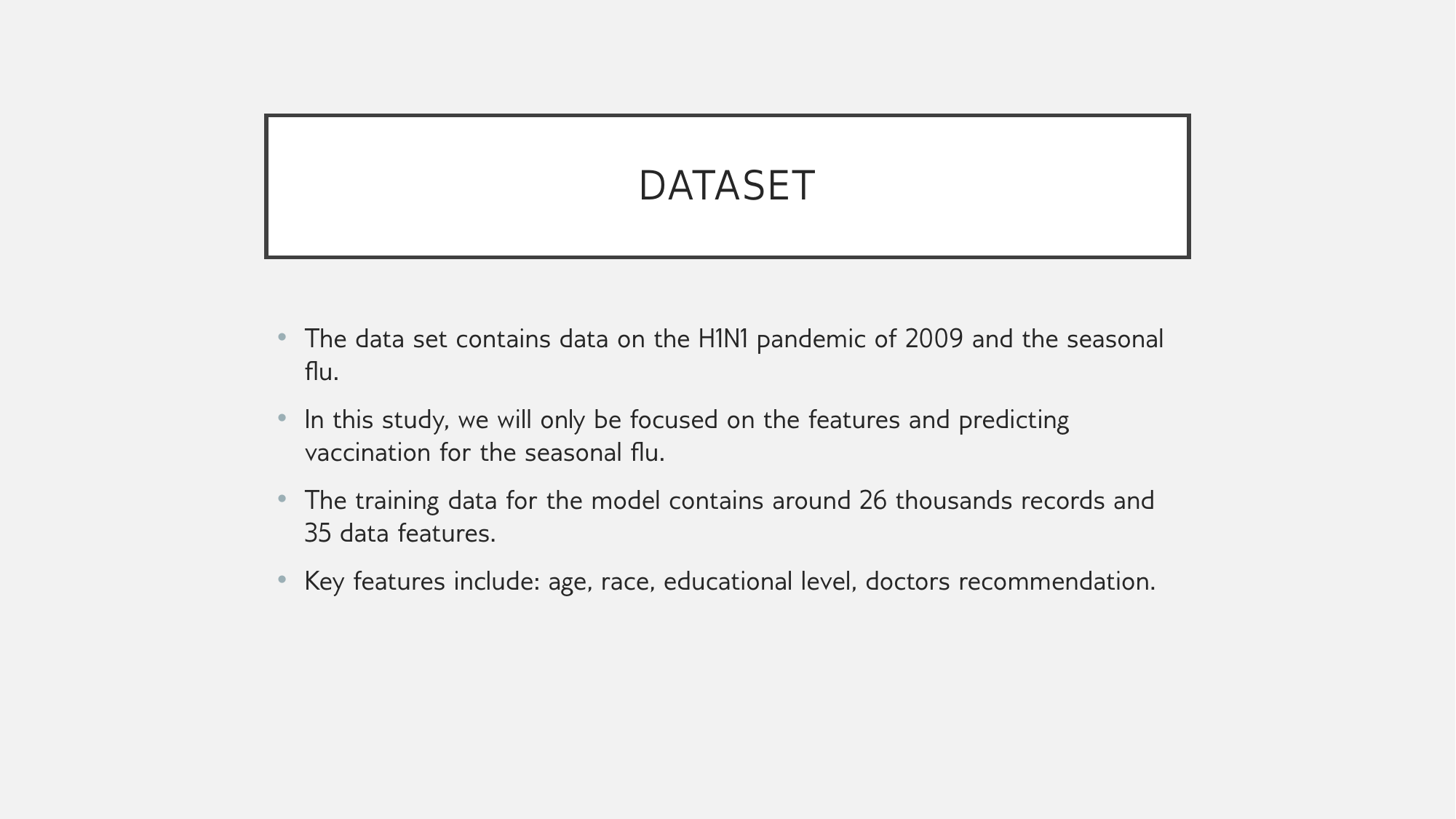

# DataSet
The data set contains data on the H1N1 pandemic of 2009 and the seasonal flu.
In this study, we will only be focused on the features and predicting vaccination for the seasonal flu.
The training data for the model contains around 26 thousands records and 35 data features.
Key features include: age, race, educational level, doctors recommendation.